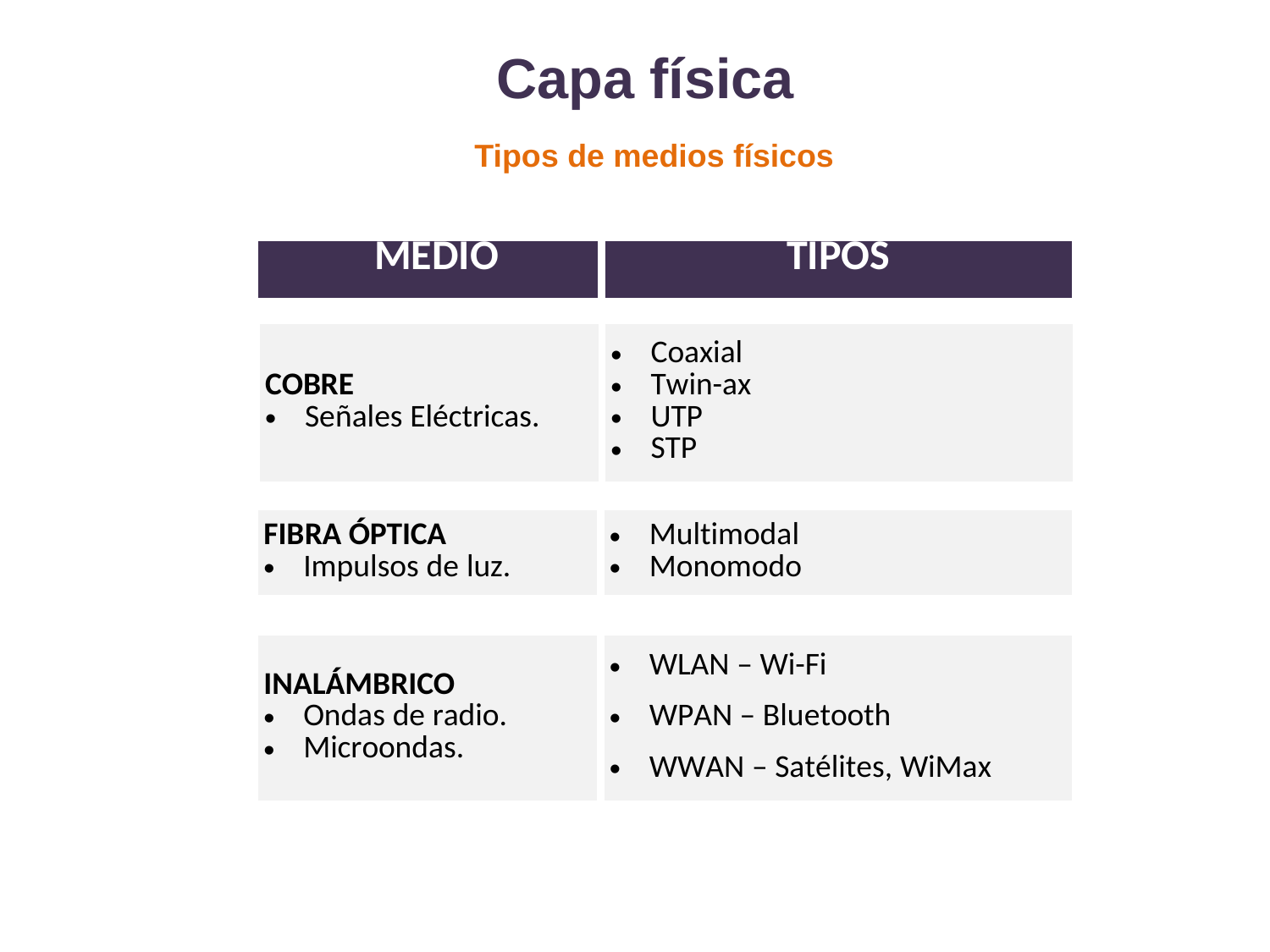

Capa física
  Tipos de medios físicos
| MEDIO | TIPOS |
| --- | --- |
| COBRE Señales Eléctricas. | Coaxial Twin-ax UTP STP |
| --- | --- |
| FIBRA ÓPTICA Impulsos de luz. | Multimodal Monomodo |
| --- | --- |
| INALÁMBRICO Ondas de radio. Microondas. | WLAN – Wi-Fi WPAN – Bluetooth WWAN – Satélites, WiMax |
| --- | --- |